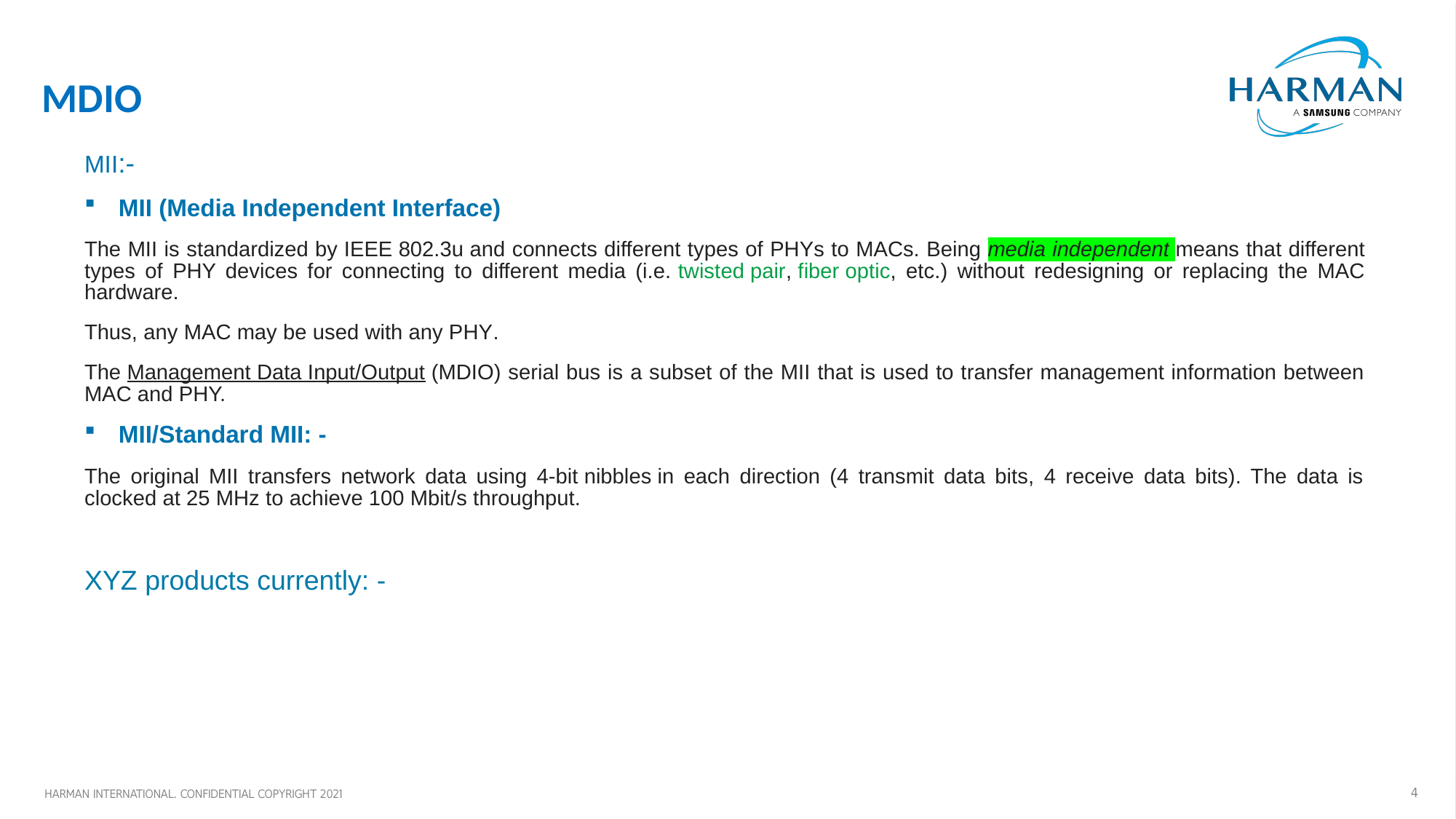

#
MDIO

MII:-
MII (Media Independent Interface)
The MII is standardized by IEEE 802.3u and connects different types of PHYs to MACs. Being media independent means that different types of PHY devices for connecting to different media (i.e. twisted pair, fiber optic, etc.) without redesigning or replacing the MAC hardware.
Thus, any MAC may be used with any PHY.
The Management Data Input/Output (MDIO) serial bus is a subset of the MII that is used to transfer management information between MAC and PHY.
MII/Standard MII: -
The original MII transfers network data using 4-bit nibbles in each direction (4 transmit data bits, 4 receive data bits). The data is clocked at 25 MHz to achieve 100 Mbit/s throughput.

XYZ products currently: -